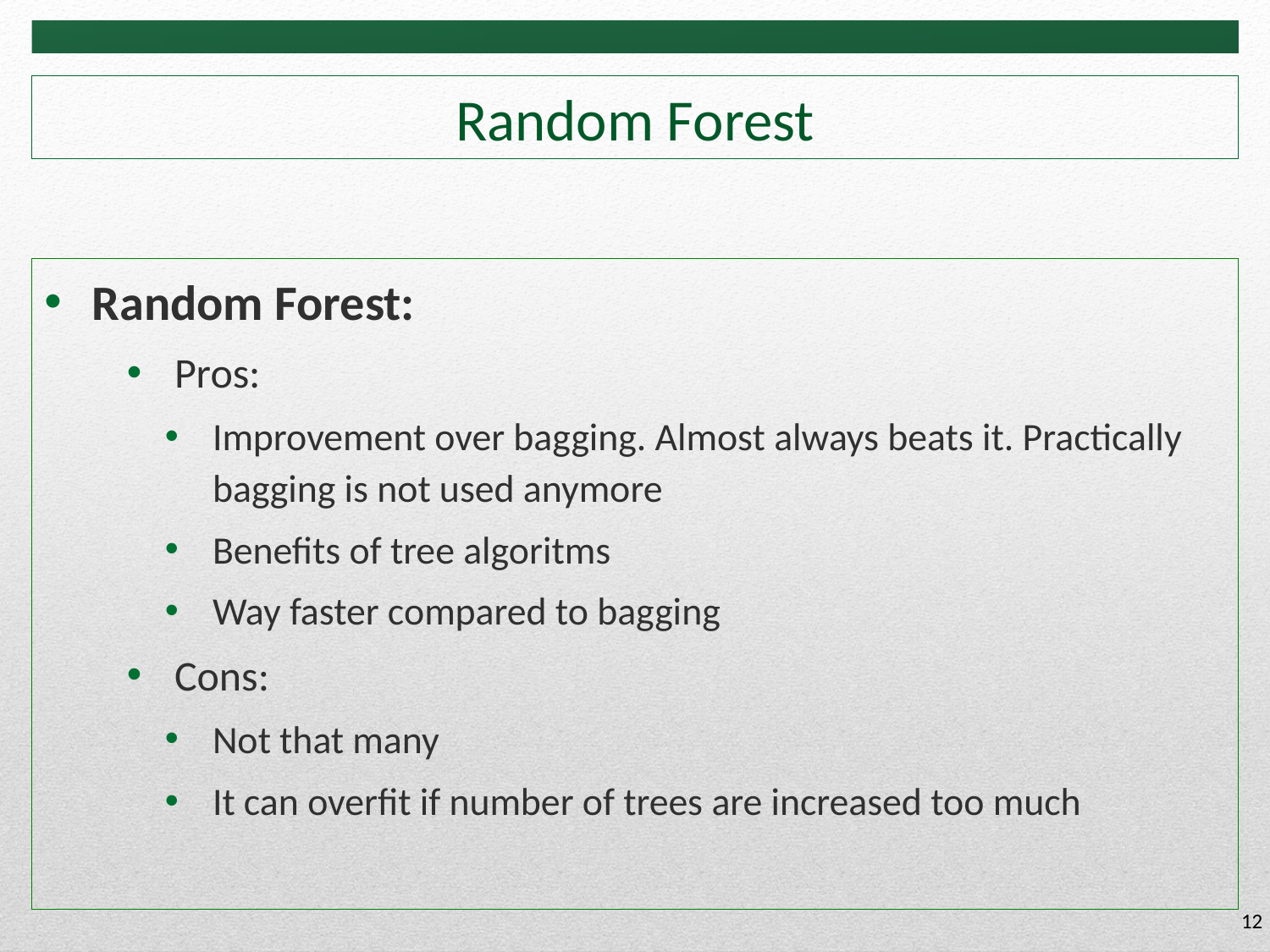

# Random Forest
Random Forest:
Pros:
Improvement over bagging. Almost always beats it. Practically bagging is not used anymore
Benefits of tree algoritms
Way faster compared to bagging
Cons:
Not that many
It can overfit if number of trees are increased too much
12